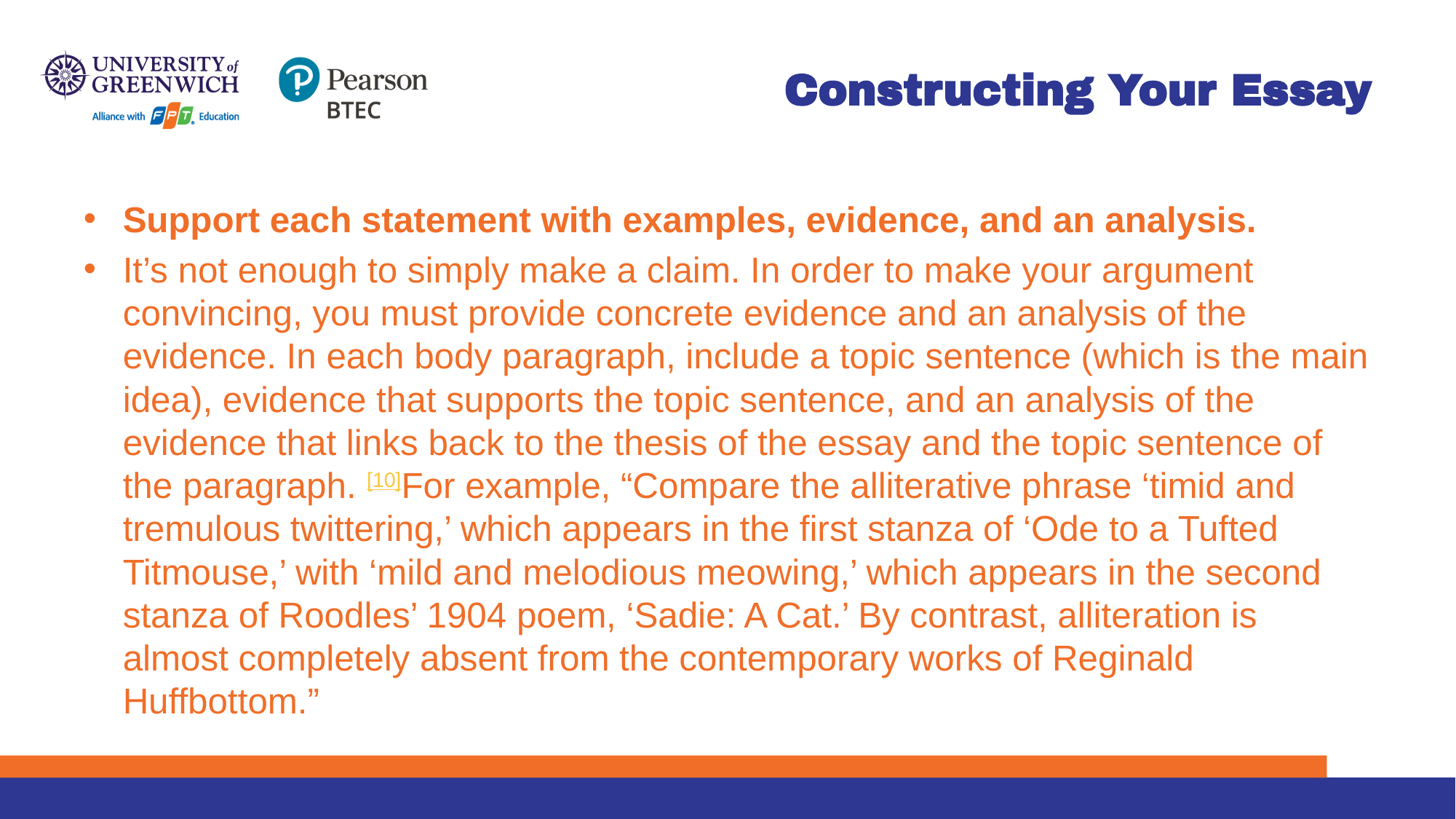

# Constructing Your Essay
Support each statement with examples, evidence, and an analysis.
It’s not enough to simply make a claim. In order to make your argument convincing, you must provide concrete evidence and an analysis of the evidence. In each body paragraph, include a topic sentence (which is the main idea), evidence that supports the topic sentence, and an analysis of the evidence that links back to the thesis of the essay and the topic sentence of the paragraph. [10]For example, “Compare the alliterative phrase ‘timid and tremulous twittering,’ which appears in the first stanza of ‘Ode to a Tufted Titmouse,’ with ‘mild and melodious meowing,’ which appears in the second stanza of Roodles’ 1904 poem, ‘Sadie: A Cat.’ By contrast, alliteration is almost completely absent from the contemporary works of Reginald Huffbottom.”